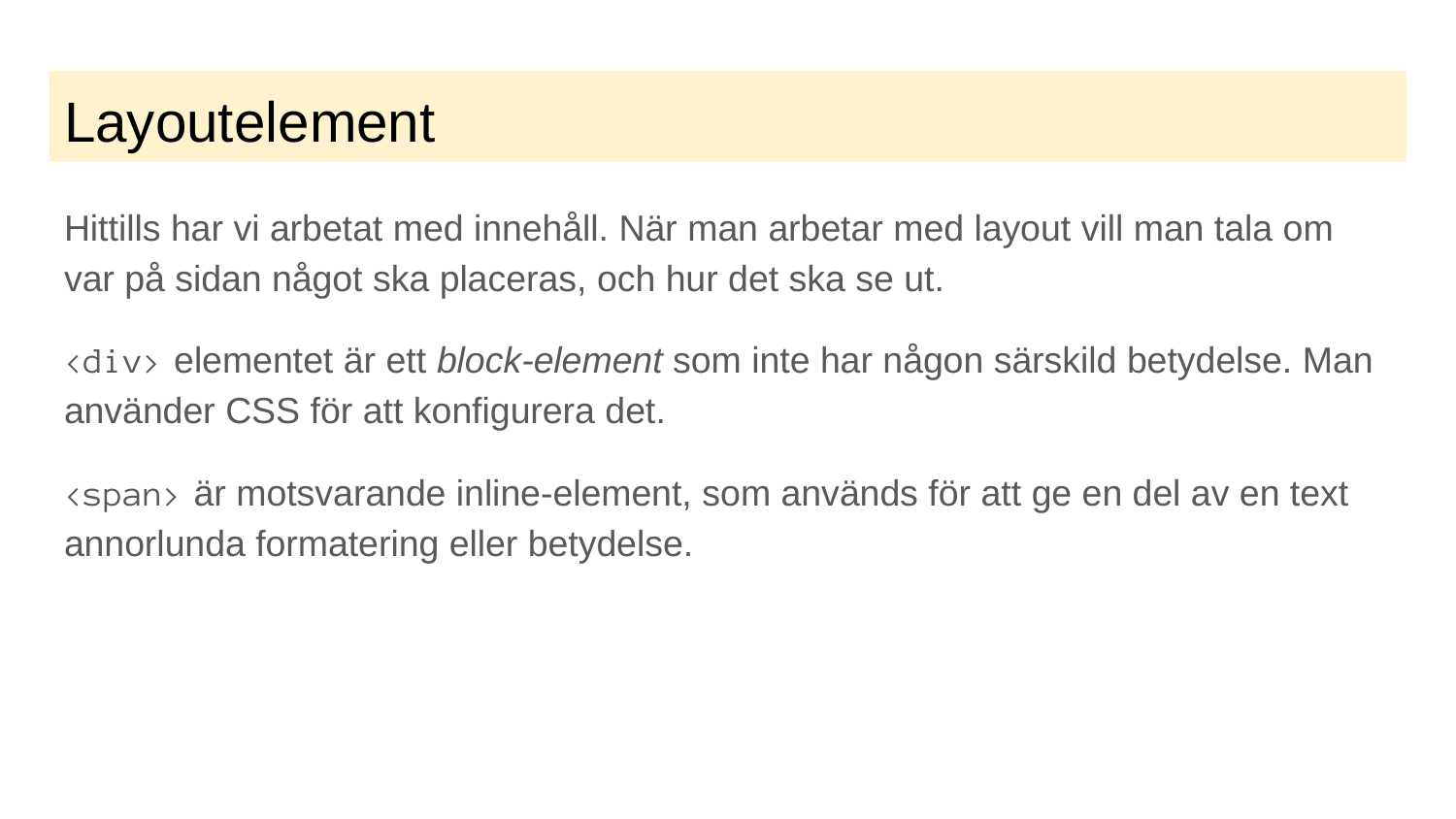

# Layoutelement
Hittills har vi arbetat med innehåll. När man arbetar med layout vill man tala om var på sidan något ska placeras, och hur det ska se ut.
<div> elementet är ett block-element som inte har någon särskild betydelse. Man använder CSS för att konfigurera det.
<span> är motsvarande inline-element, som används för att ge en del av en text annorlunda formatering eller betydelse.